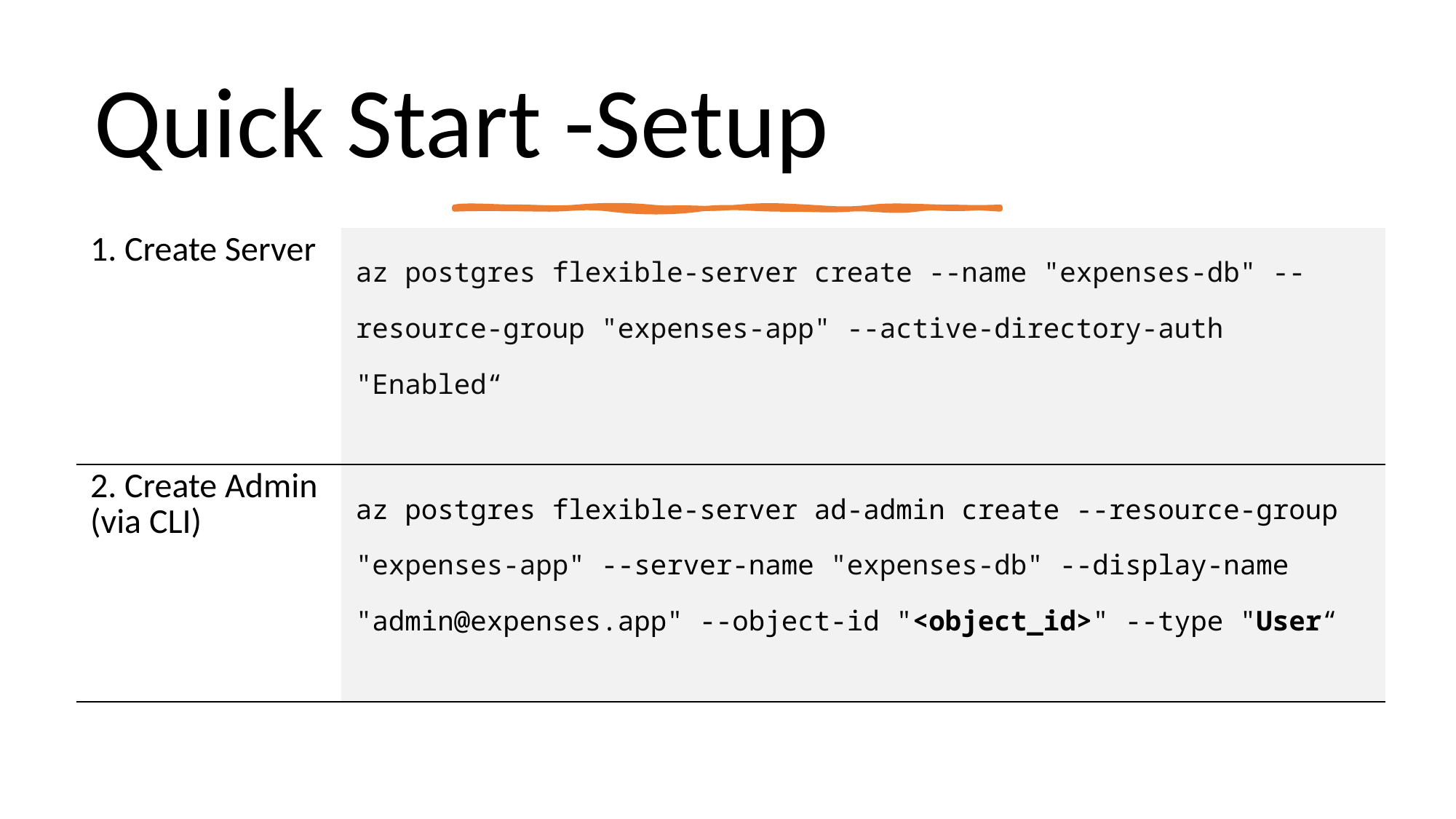

# Quick Start -Setup

| 1. Create Server | az postgres flexible-server create --name "expenses-db" --resource-group "expenses-app" --active-directory-auth "Enabled“ |
| --- | --- |
| 2. Create Admin (via CLI) | az postgres flexible-server ad-admin create --resource-group "expenses-app" --server-name "expenses-db" --display-name "admin@expenses.app" --object-id "<object\_id>" --type "User“ |